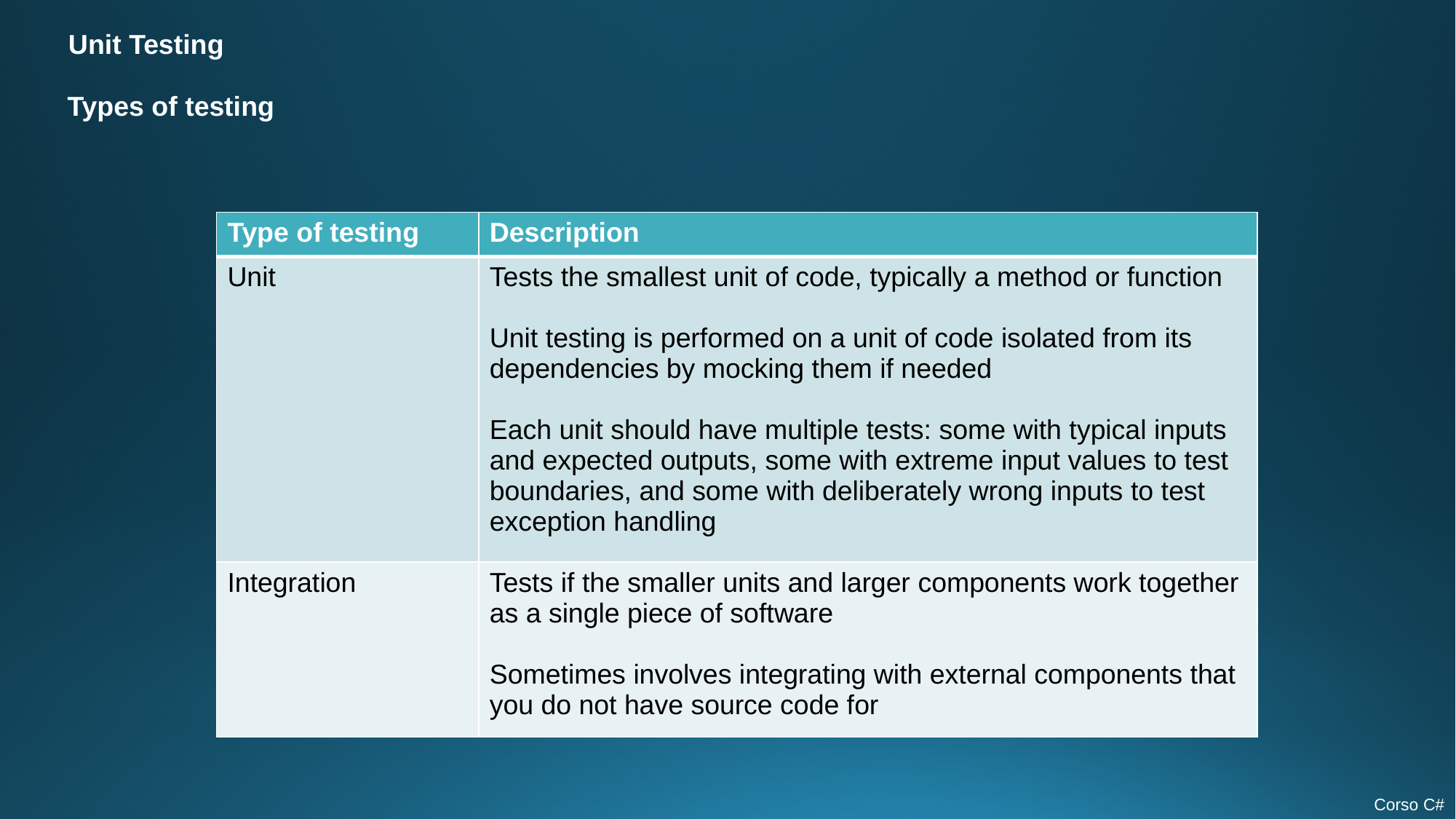

Unit Testing
Types of testing
| Type of testing | Description |
| --- | --- |
| Unit | Tests the smallest unit of code, typically a method or function Unit testing is performed on a unit of code isolated from its dependencies by mocking them if needed Each unit should have multiple tests: some with typical inputs and expected outputs, some with extreme input values to test boundaries, and some with deliberately wrong inputs to test exception handling |
| Integration | Tests if the smaller units and larger components work together as a single piece of software Sometimes involves integrating with external components that you do not have source code for |
Corso C#